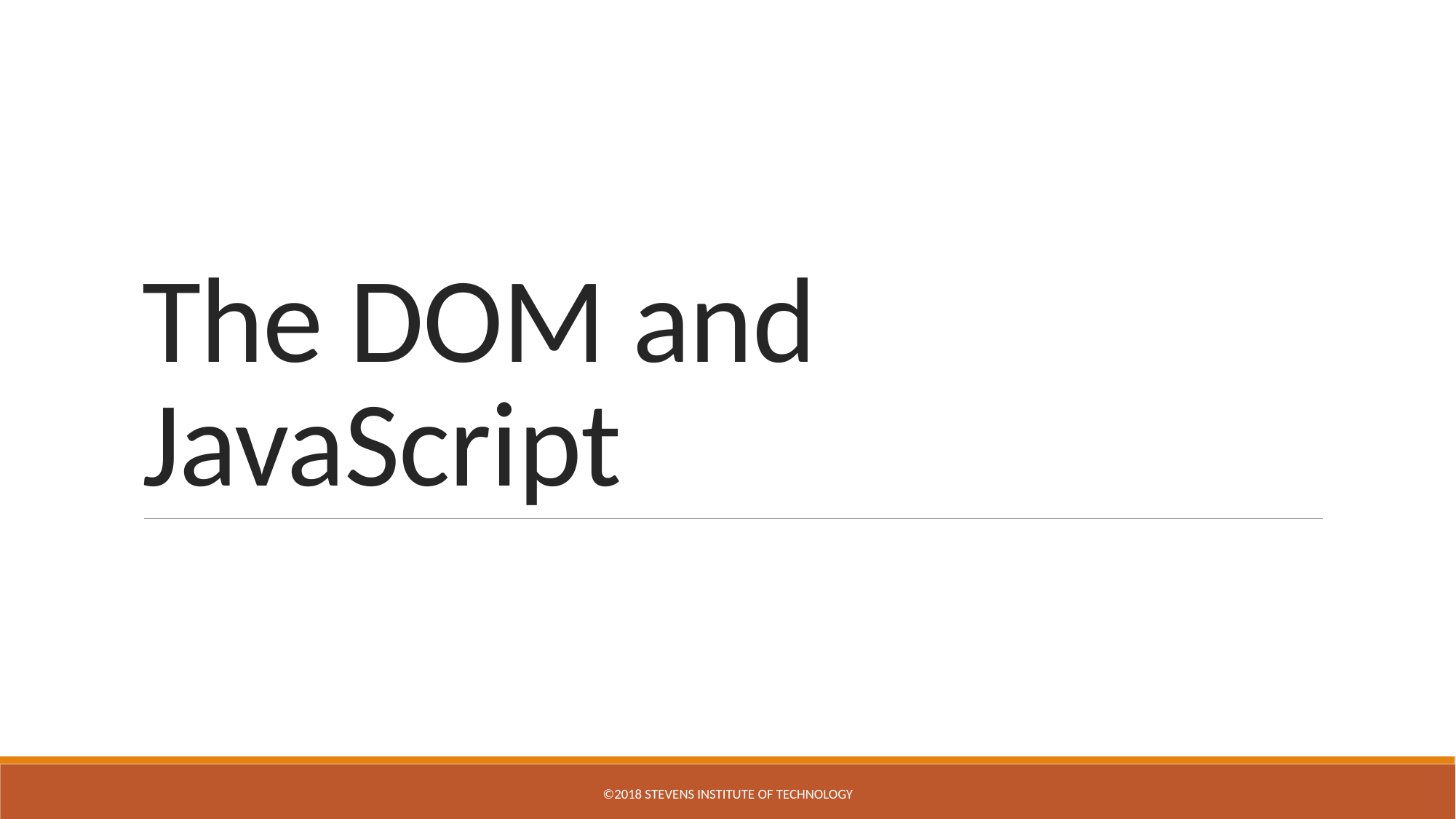

# The DOM and JavaScript

©2018 STEVENS INSTITUTE OF TECHNOLOGY